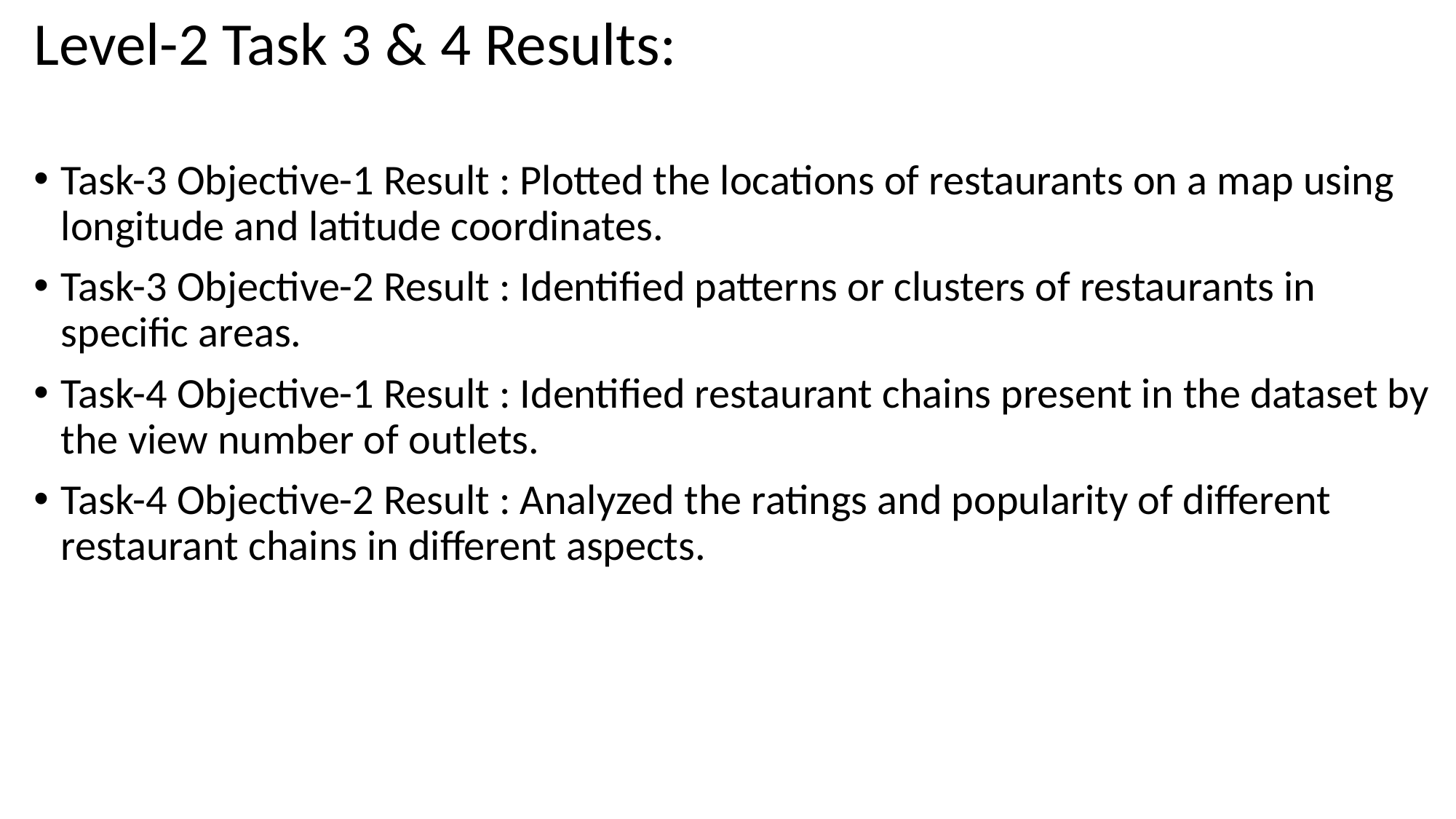

# Level-2 Task 3 & 4 Results:
Task-3 Objective-1 Result : Plotted the locations of restaurants on a map using longitude and latitude coordinates.
Task-3 Objective-2 Result : Identified patterns or clusters of restaurants in specific areas.
Task-4 Objective-1 Result : Identified restaurant chains present in the dataset by the view number of outlets.
Task-4 Objective-2 Result : Analyzed the ratings and popularity of different restaurant chains in different aspects.